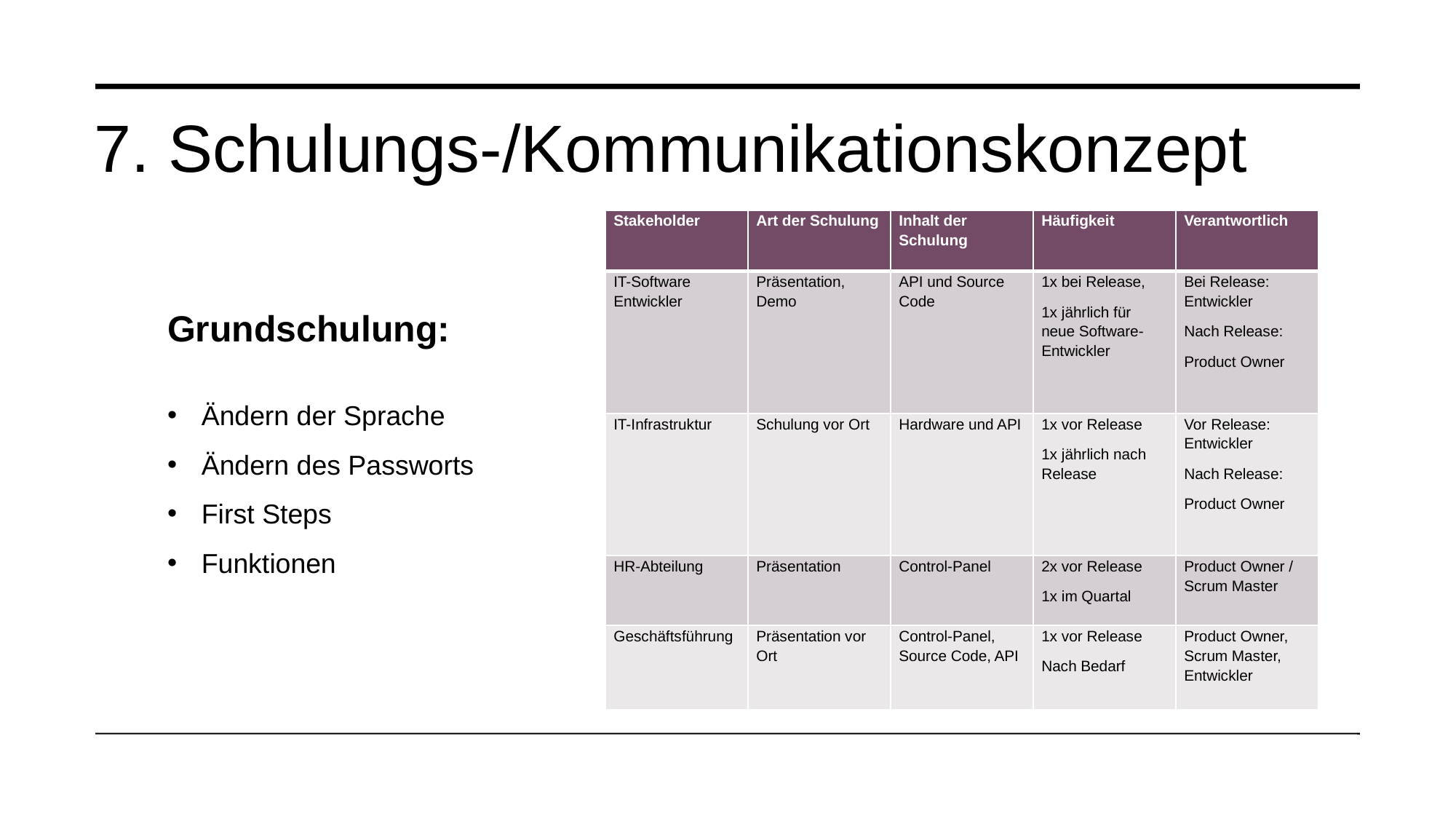

# 7. Schulungs-/Kommunikationskonzept
| Stakeholder | Art der Schulung | Inhalt der Schulung | Häufigkeit | Verantwortlich |
| --- | --- | --- | --- | --- |
| IT-Software Entwickler | Präsentation, Demo | API und Source Code | 1x bei Release, 1x jährlich für neue Software-Entwickler | Bei Release: Entwickler Nach Release: Product Owner |
| IT-Infrastruktur | Schulung vor Ort | Hardware und API | 1x vor Release 1x jährlich nach Release | Vor Release: Entwickler Nach Release: Product Owner |
| HR-Abteilung | Präsentation | Control-Panel | 2x vor Release 1x im Quartal | Product Owner / Scrum Master |
| Geschäftsführung | Präsentation vor Ort | Control-Panel, Source Code, API | 1x vor Release Nach Bedarf | Product Owner, Scrum Master, Entwickler |
Grundschulung:

Ändern der Sprache
Ändern des Passworts
First Steps
Funktionen